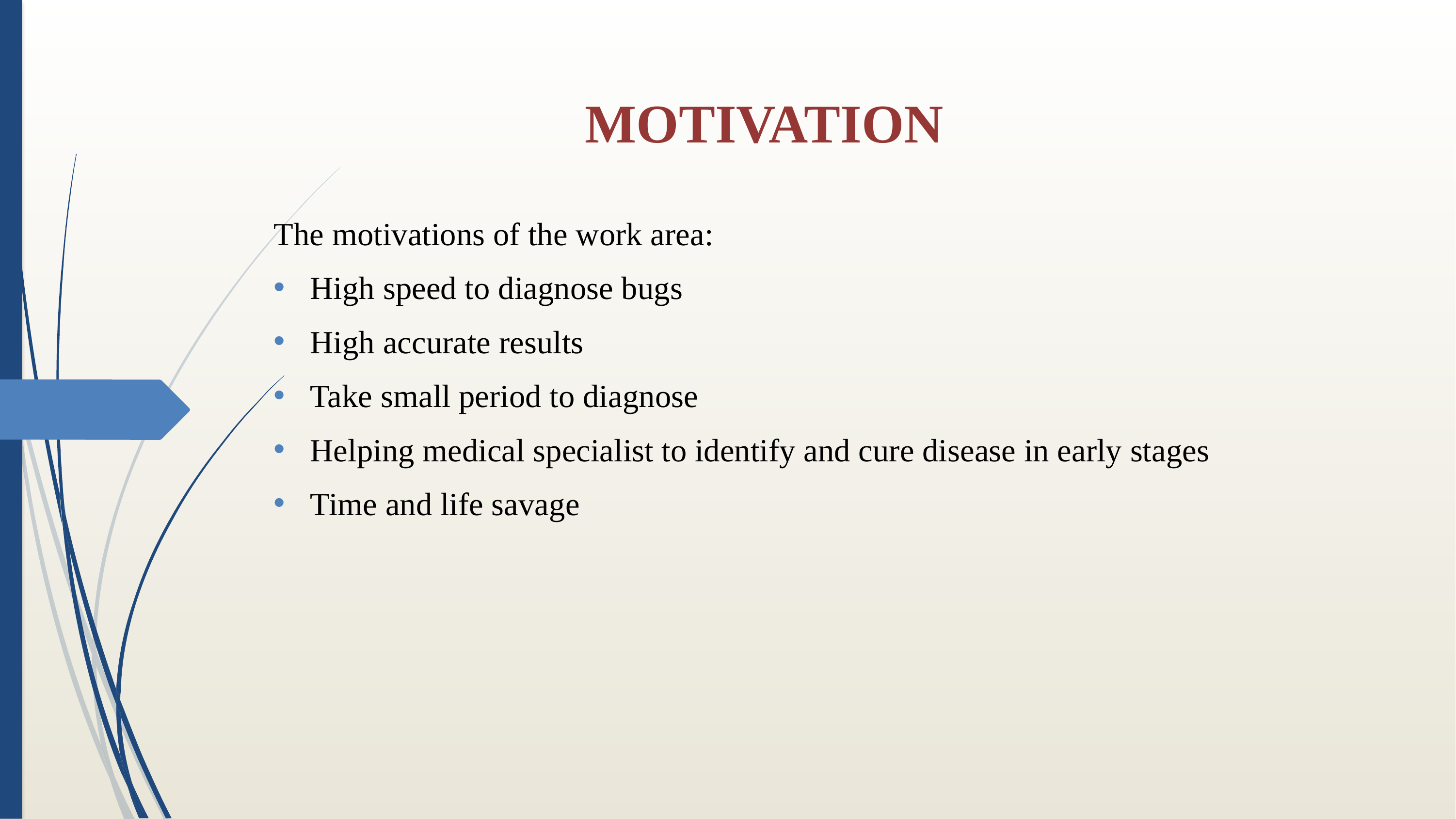

# MOTIVATION
The motivations of the work area:
High speed to diagnose bugs
High accurate results
Take small period to diagnose
Helping medical specialist to identify and cure disease in early stages
Time and life savage